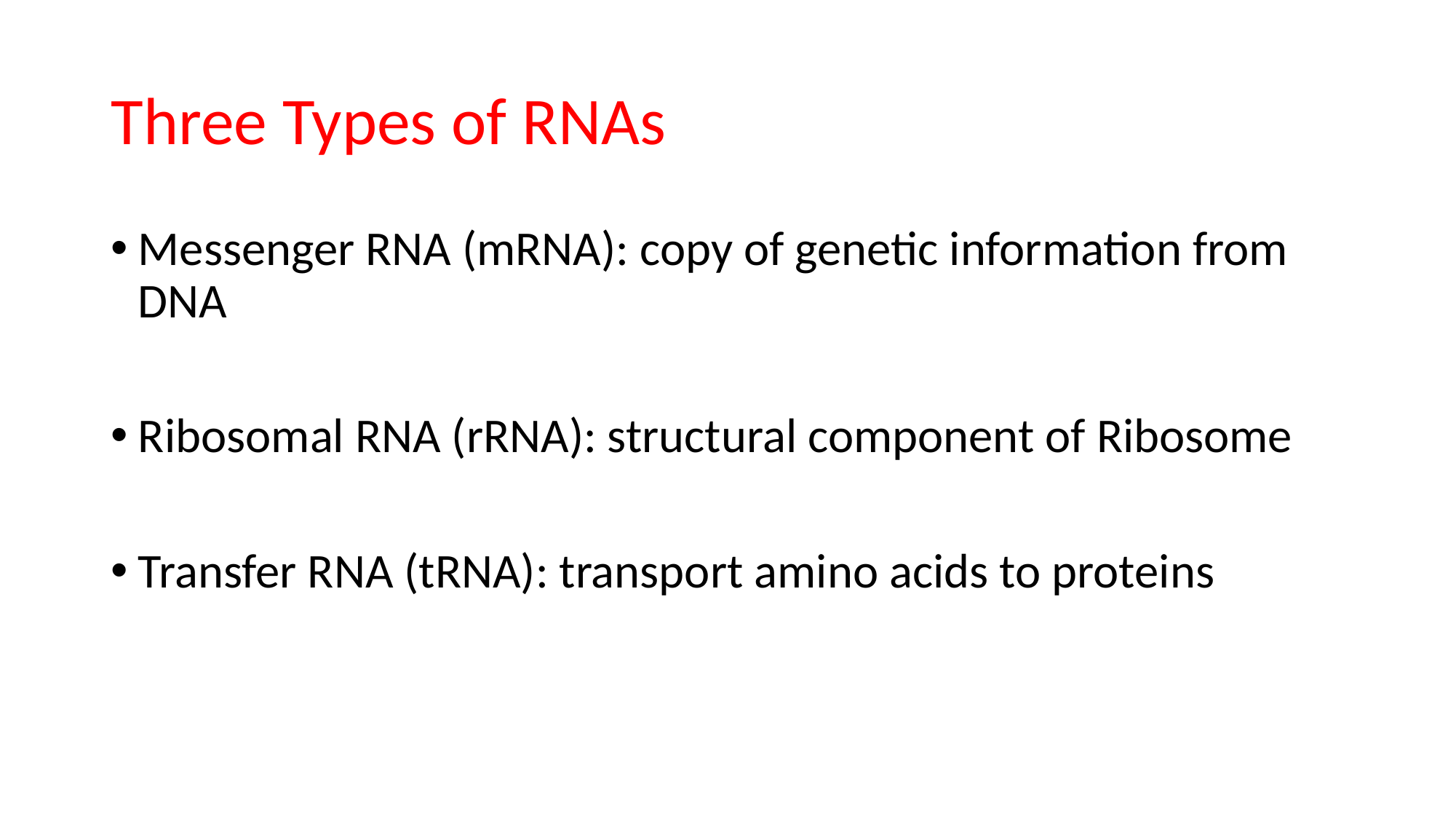

# Three Types of RNAs
Messenger RNA (mRNA): copy of genetic information from DNA

Ribosomal RNA (rRNA): structural component of Ribosome

Transfer RNA (tRNA): transport amino acids to proteins